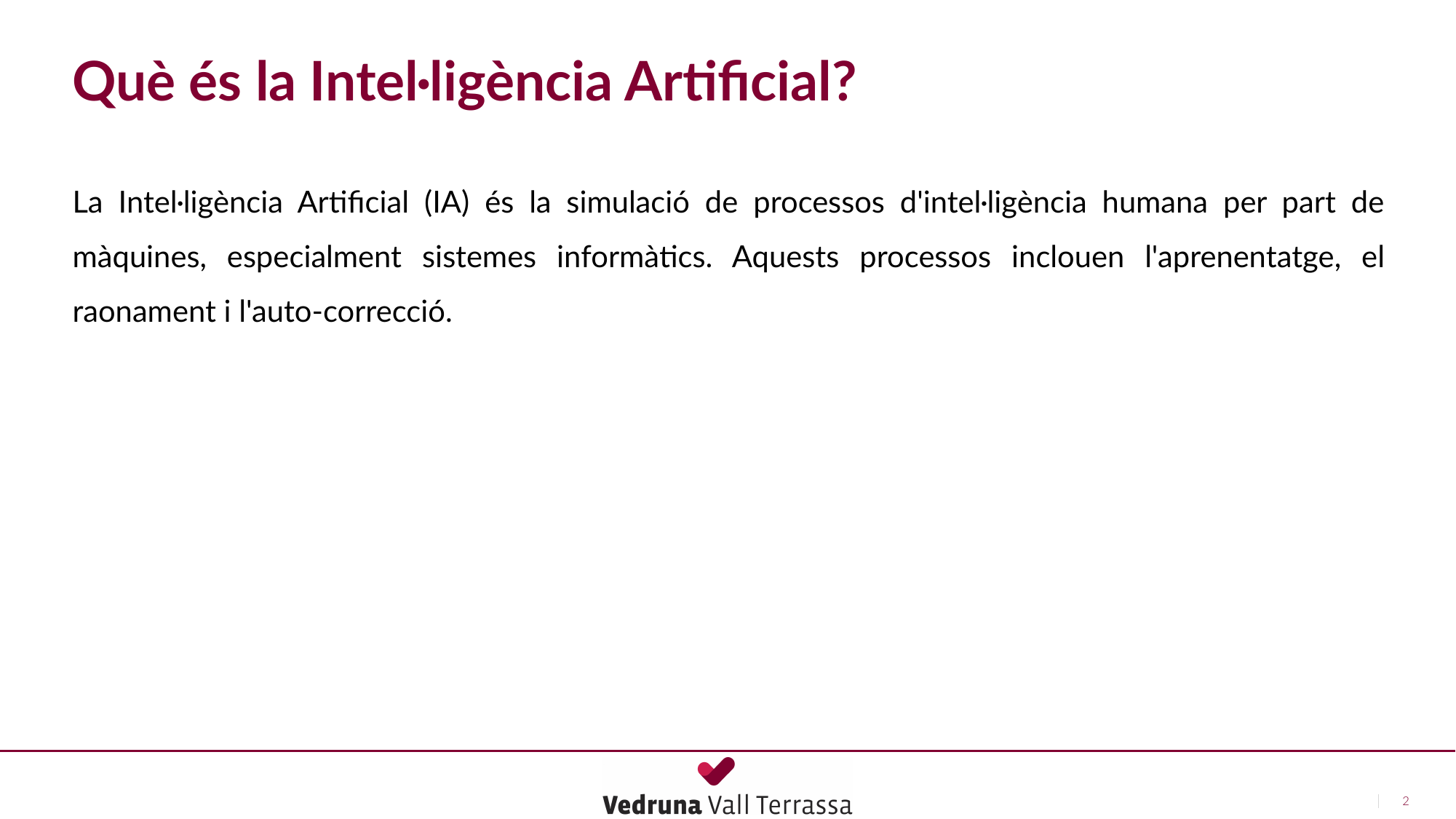

Què és la Intel·ligència Artificial?
La Intel·ligència Artificial (IA) és la simulació de processos d'intel·ligència humana per part de màquines, especialment sistemes informàtics. Aquests processos inclouen l'aprenentatge, el raonament i l'auto-correcció.